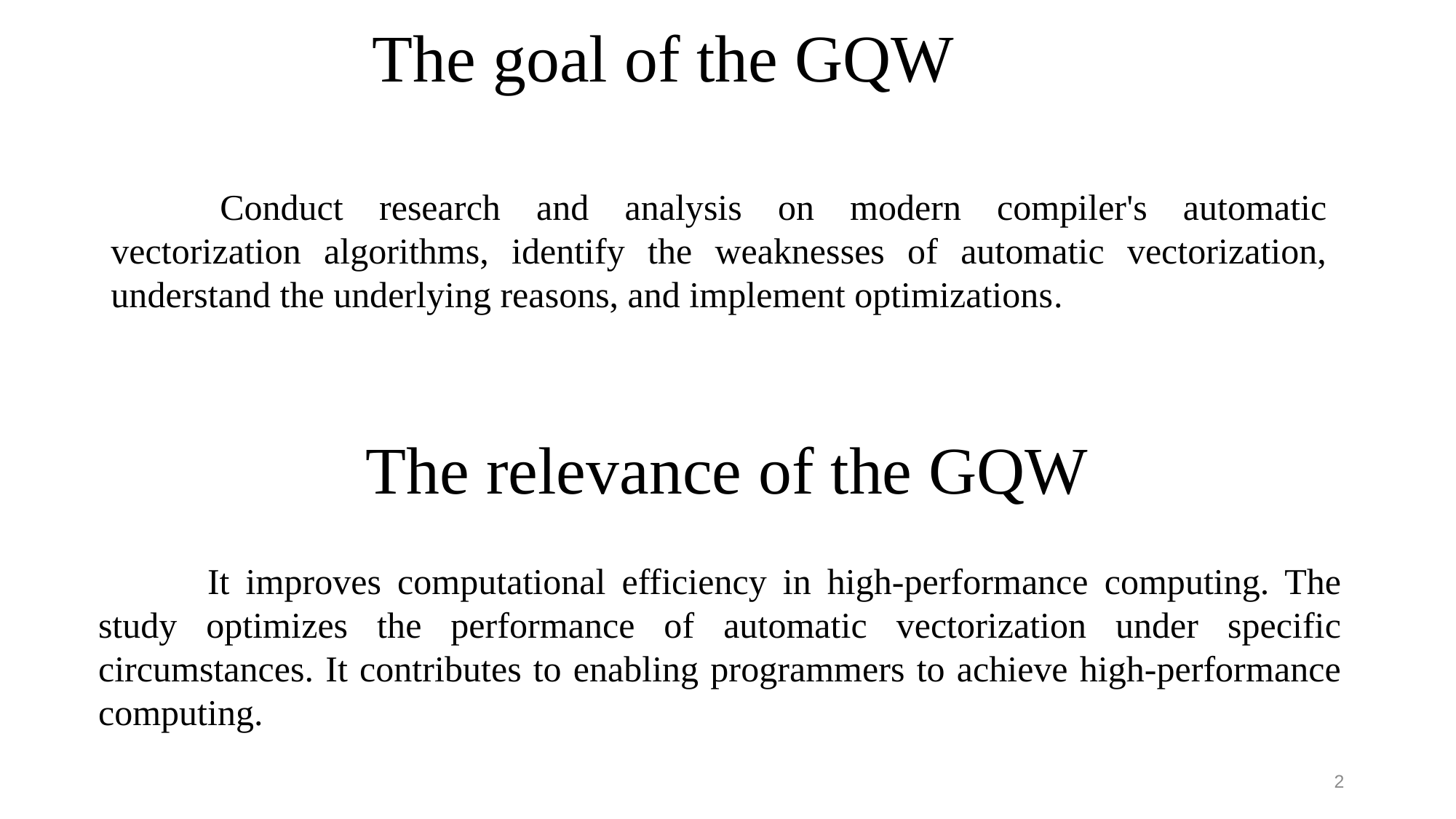

# The goal of the GQW
	Conduct research and analysis on modern compiler's automatic vectorization algorithms, identify the weaknesses of automatic vectorization, understand the underlying reasons, and implement optimizations.
The relevance of the GQW
	It improves computational efficiency in high-performance computing. The study optimizes the performance of automatic vectorization under specific circumstances. It contributes to enabling programmers to achieve high-performance computing.
2